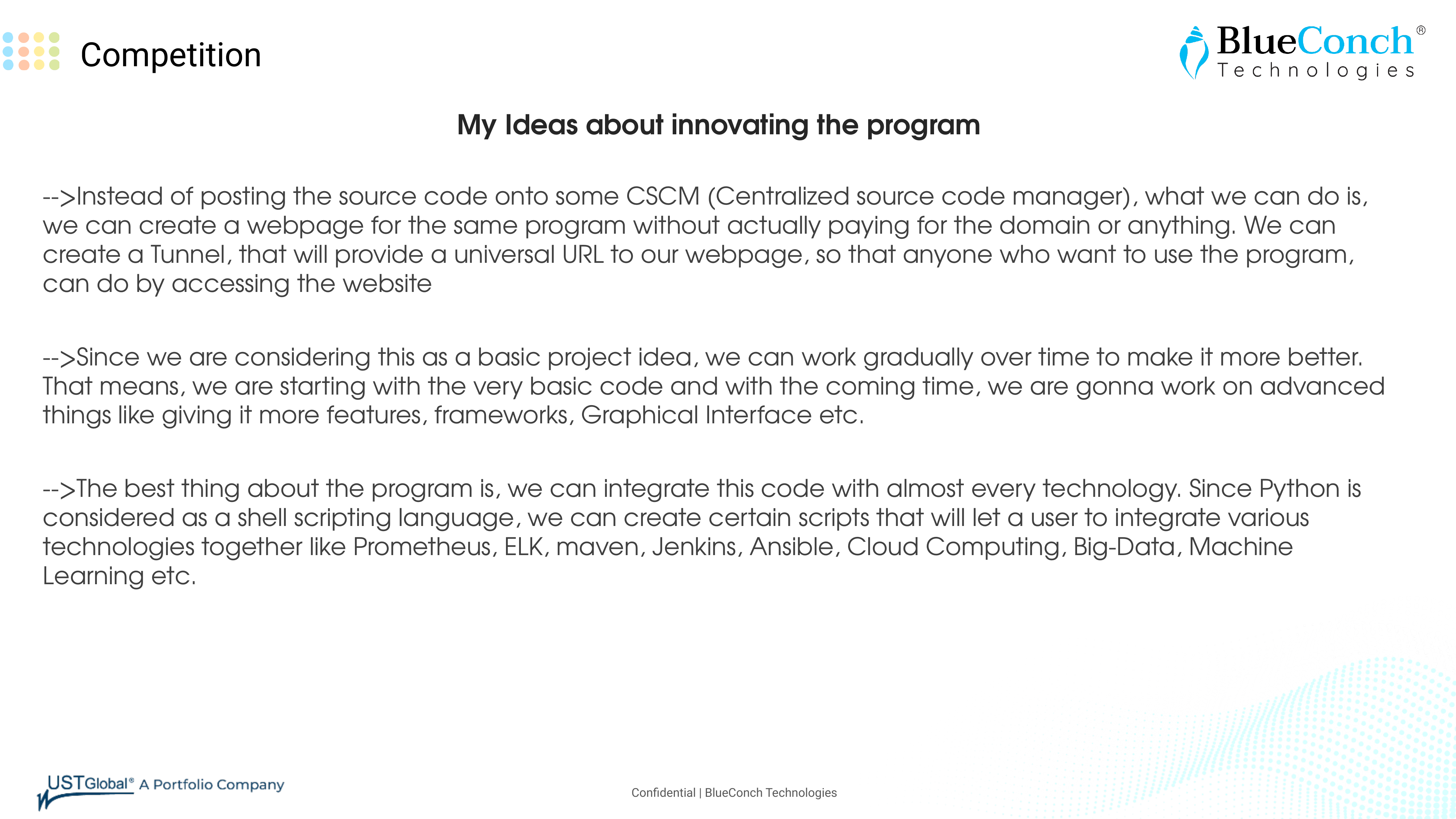

Competition
My Ideas about innovating the program

-->Instead of posting the source code onto some CSCM (Centralized source code manager), what we can do is, we can create a webpage for the same program without actually paying for the domain or anything. We can create a Tunnel, that will provide a universal URL to our webpage, so that anyone who want to use the program, can do by accessing the website

-->Since we are considering this as a basic project idea, we can work gradually over time to make it more better. That means, we are starting with the very basic code and with the coming time, we are gonna work on advanced things like giving it more features, frameworks, Graphical Interface etc.

-->The best thing about the program is, we can integrate this code with almost every technology. Since Python is considered as a shell scripting language, we can create certain scripts that will let a user to integrate various technologies together like Prometheus, ELK, maven, Jenkins, Ansible, Cloud Computing, Big-Data, Machine Learning etc.